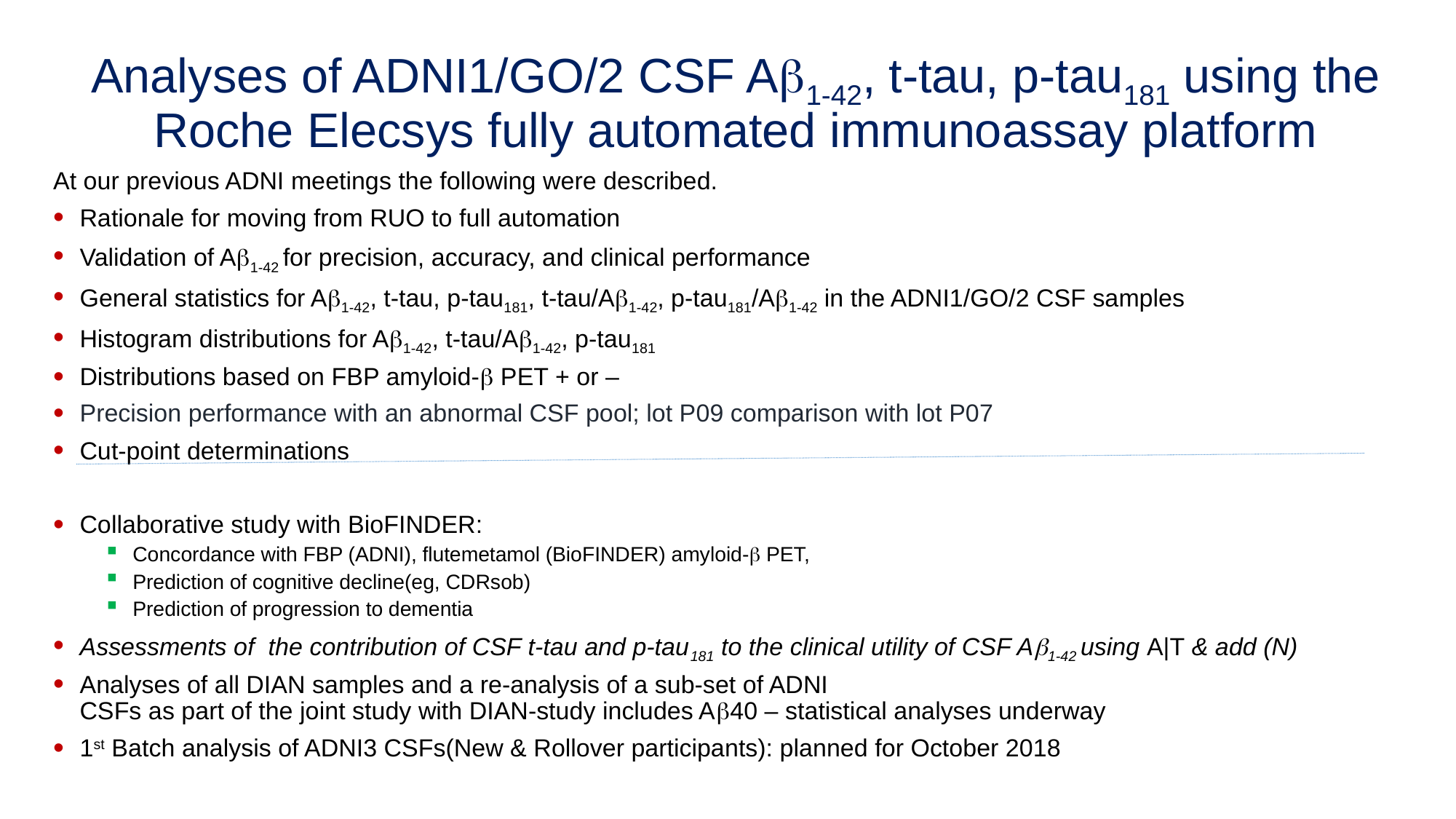

# Analyses of ADNI1/GO/2 CSF Aβ1-42, t-tau, p-tau181 using the Roche Elecsys fully automated immunoassay platform
At our previous ADNI meetings the following were described.
Rationale for moving from RUO to full automation
Validation of Aβ1-42 for precision, accuracy, and clinical performance
General statistics for Aβ1-42, t-tau, p-tau181, t-tau/Aβ1-42, p-tau181/Aβ1-42 in the ADNI1/GO/2 CSF samples
Histogram distributions for Aβ1-42, t-tau/Aβ1-42, p-tau181
Distributions based on FBP amyloid-β PET + or –
Precision performance with an abnormal CSF pool; lot P09 comparison with lot P07
Cut-point determinations

Collaborative study with BioFINDER:
Concordance with FBP (ADNI), flutemetamol (BioFINDER) amyloid-β PET,
Prediction of cognitive decline(eg, CDRsob)
Prediction of progression to dementia
Assessments of  the contribution of CSF t-tau and p-tau181 to the clinical utility of CSF Aβ1-42 using A|T & add (N)
Analyses of all DIAN samples and a re-analysis of a sub-set of ADNI
CSFs as part of the joint study with DIAN-study includes Aβ40 – statistical analyses underway
1st Batch analysis of ADNI3 CSFs(New & Rollover participants): planned for October 2018